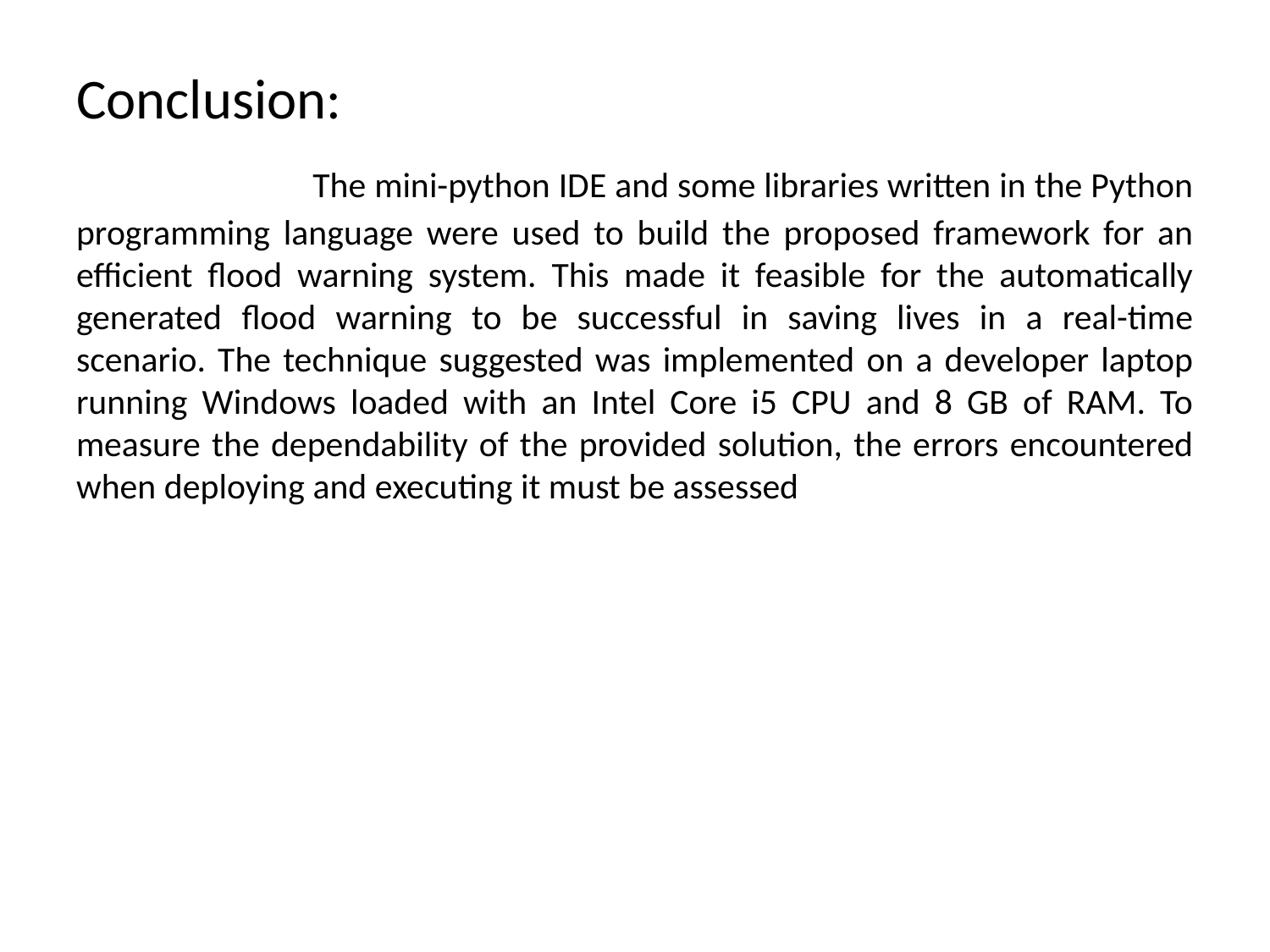

Conclusion:
                  The mini-python IDE and some libraries written in the Python programming language were used to build the proposed framework for an efficient flood warning system. This made it feasible for the automatically generated flood warning to be successful in saving lives in a real-time scenario. The technique suggested was implemented on a developer laptop running Windows loaded with an Intel Core i5 CPU and 8 GB of RAM. To measure the dependability of the provided solution, the errors encountered when deploying and executing it must be assessed